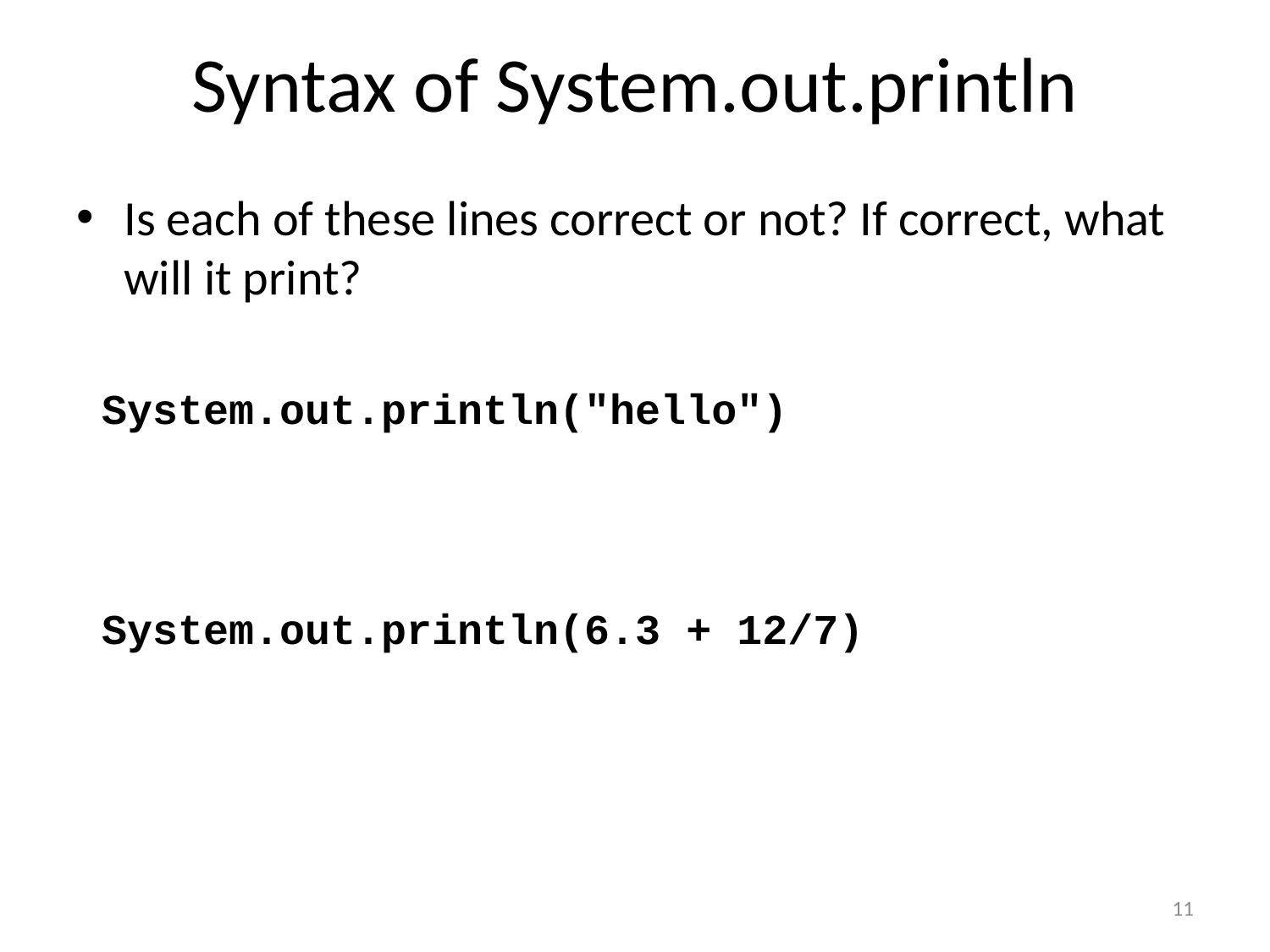

# Syntax of System.out.println
Is each of these lines correct or not? If correct, what will it print?

 System.out.println("hello")

 System.out.println(6.3 + 12/7)

11